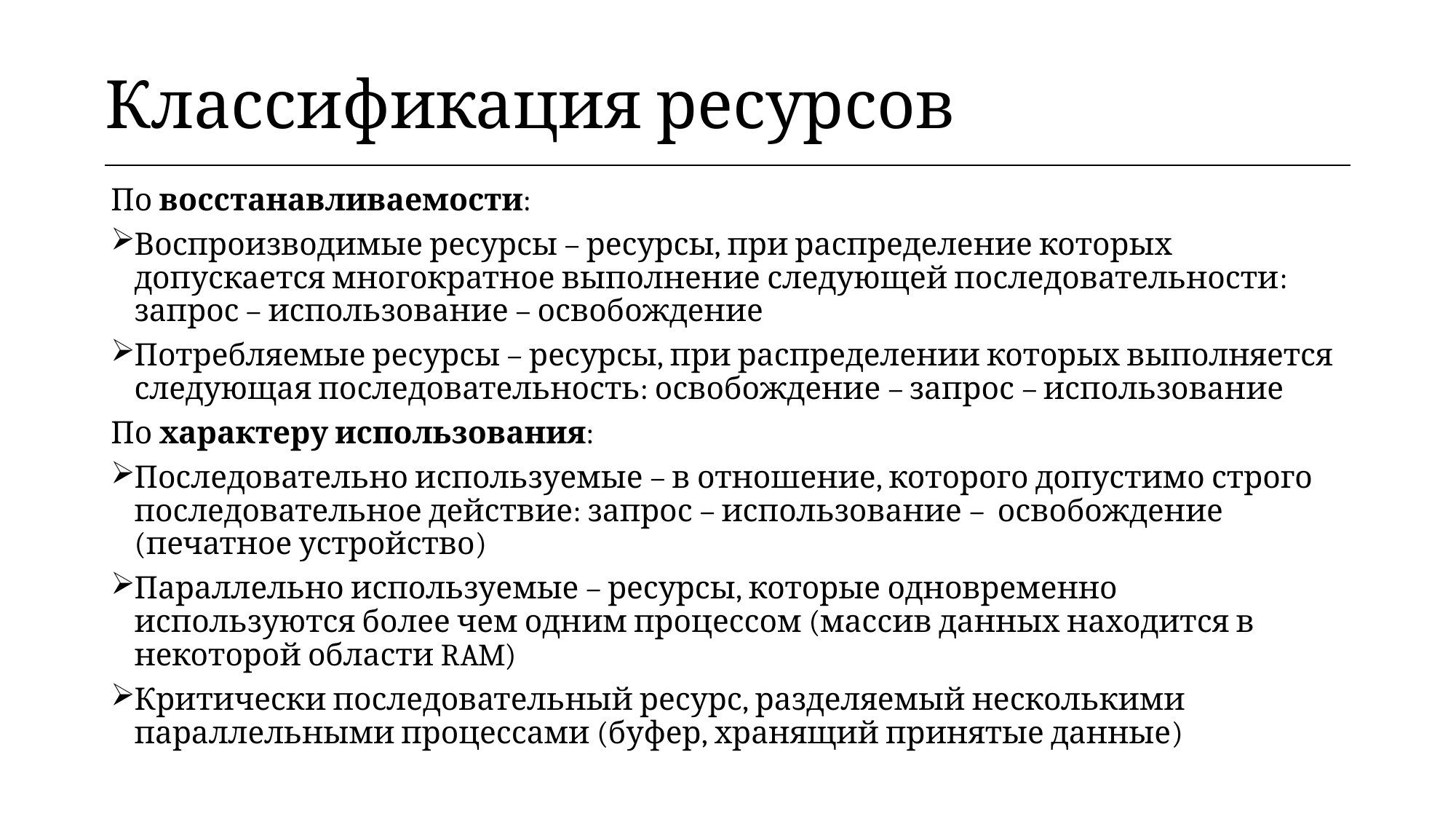

| Классификация ресурсов |
| --- |
По восстанавливаемости:
Воспроизводимые ресурсы – ресурсы, при распределение которых допускается многократное выполнение следующей последовательности: запрос – использование – освобождение
Потребляемые ресурсы – ресурсы, при распределении которых выполняется следующая последовательность: освобождение – запрос – использование
По характеру использования:
Последовательно используемые – в отношение, которого допустимо строго последовательное действие: запрос – использование –  освобождение (печатное устройство)
Параллельно используемые – ресурсы, которые одновременно используются более чем одним процессом (массив данных находится в некоторой области RAM)
Критически последовательный ресурс, разделяемый несколькими параллельными процессами (буфер, хранящий принятые данные)